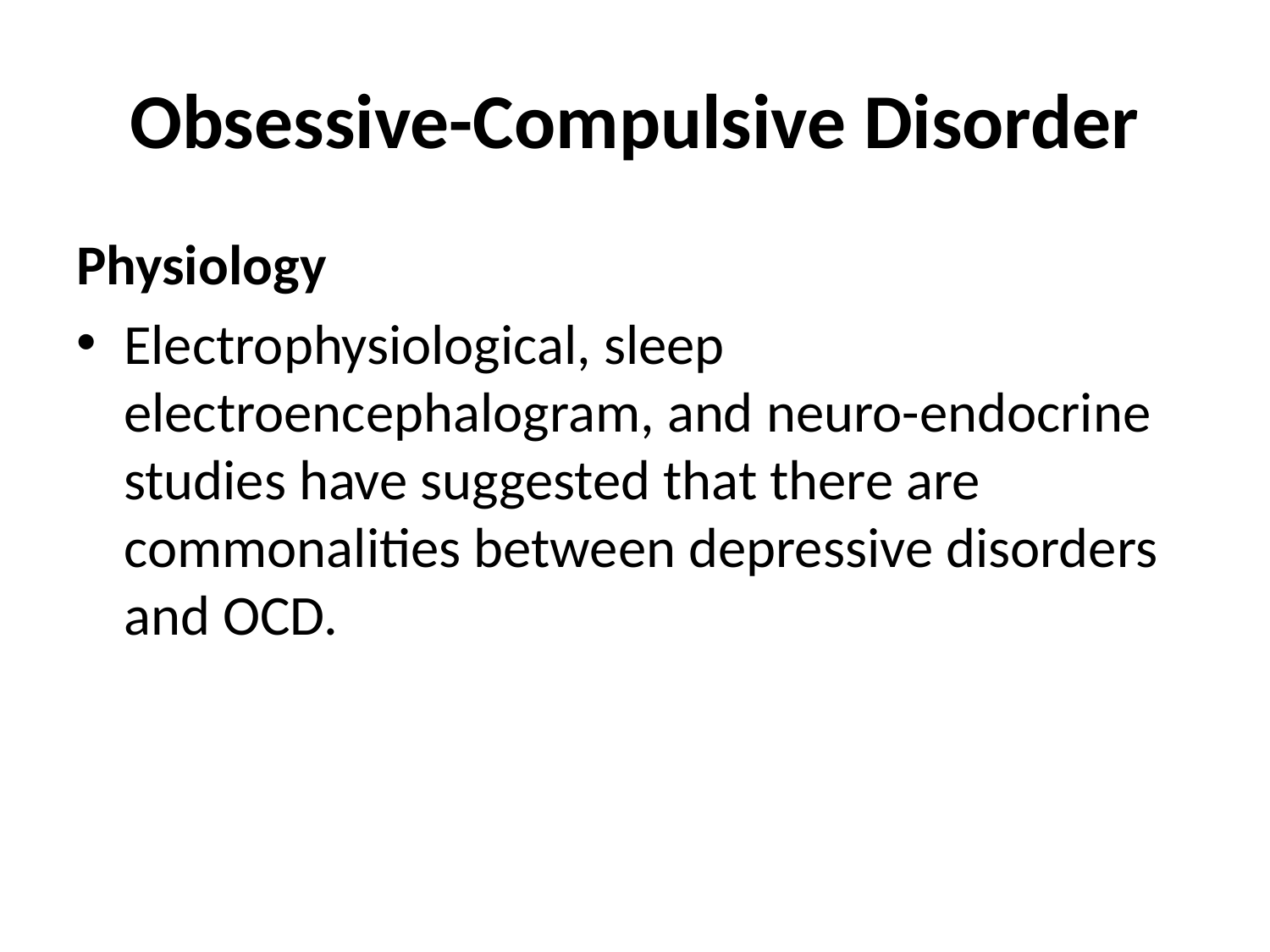

# Obsessive-Compulsive Disorder
Physiology
Electrophysiological, sleep electroencephalogram, and neuro-endocrine studies have suggested that there are commonalities between depressive disorders and OCD.